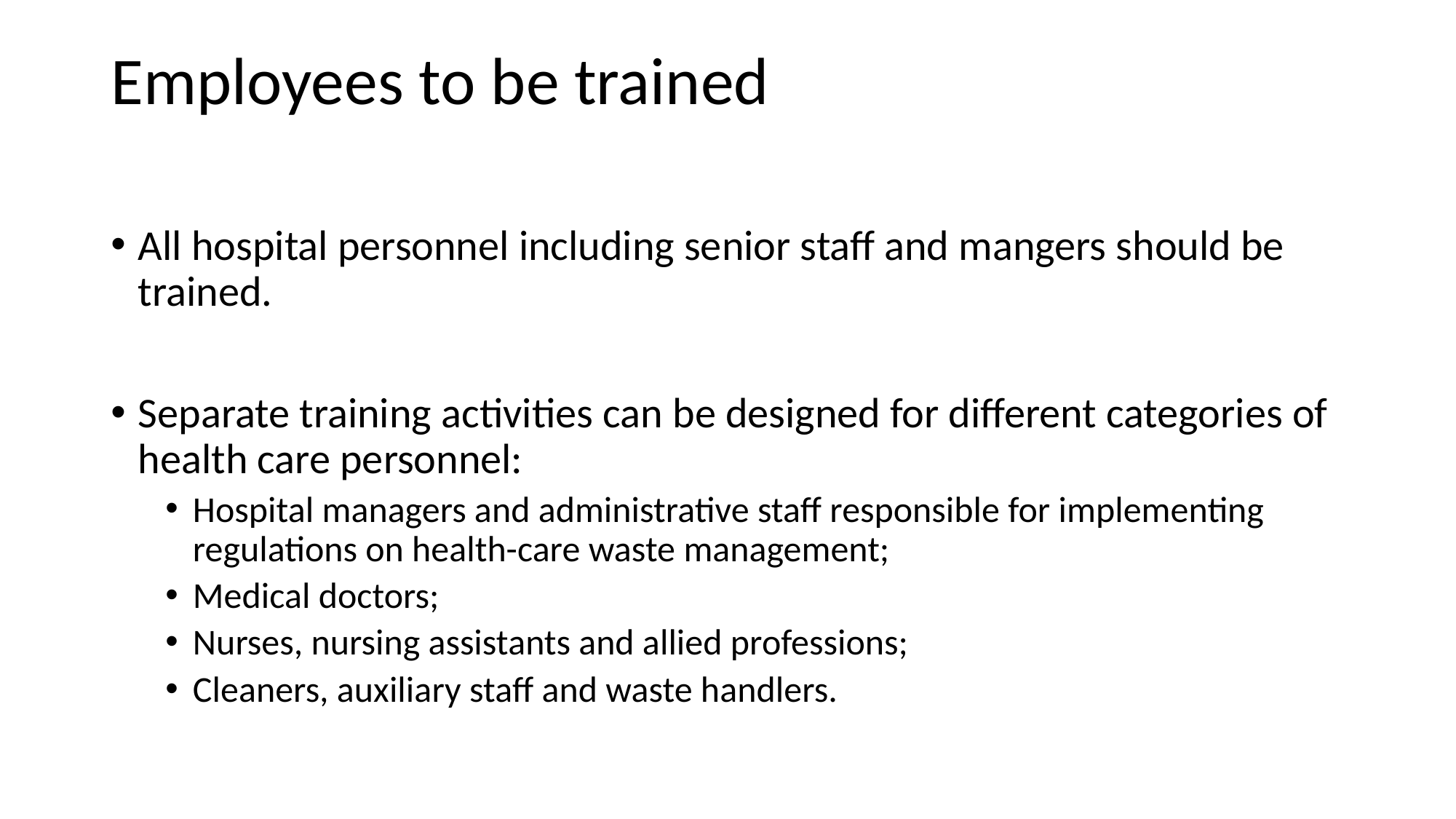

# Employees to be trained
All hospital personnel including senior staff and mangers should be trained.

Separate training activities can be designed for different categories of health care personnel:
Hospital managers and administrative staff responsible for implementing regulations on health-care waste management;
Medical doctors;
Nurses, nursing assistants and allied professions;
Cleaners, auxiliary staff and waste handlers.